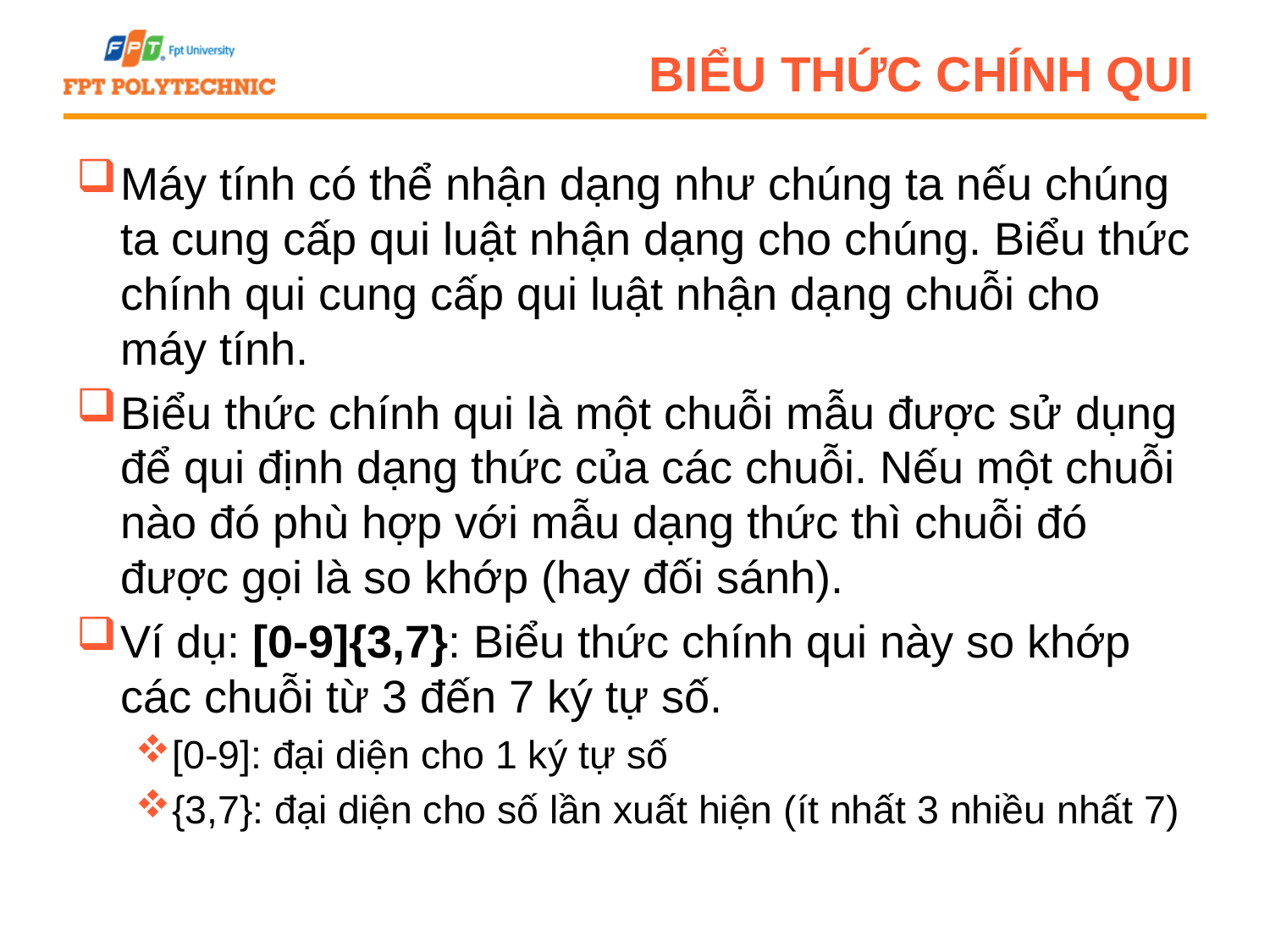

# Biểu thức chính qui
Máy tính có thể nhận dạng như chúng ta nếu chúng ta cung cấp qui luật nhận dạng cho chúng. Biểu thức chính qui cung cấp qui luật nhận dạng chuỗi cho máy tính.
Biểu thức chính qui là một chuỗi mẫu được sử dụng để qui định dạng thức của các chuỗi. Nếu một chuỗi nào đó phù hợp với mẫu dạng thức thì chuỗi đó được gọi là so khớp (hay đối sánh).
Ví dụ: [0-9]{3,7}: Biểu thức chính qui này so khớp các chuỗi từ 3 đến 7 ký tự số.
[0-9]: đại diện cho 1 ký tự số
{3,7}: đại diện cho số lần xuất hiện (ít nhất 3 nhiều nhất 7)